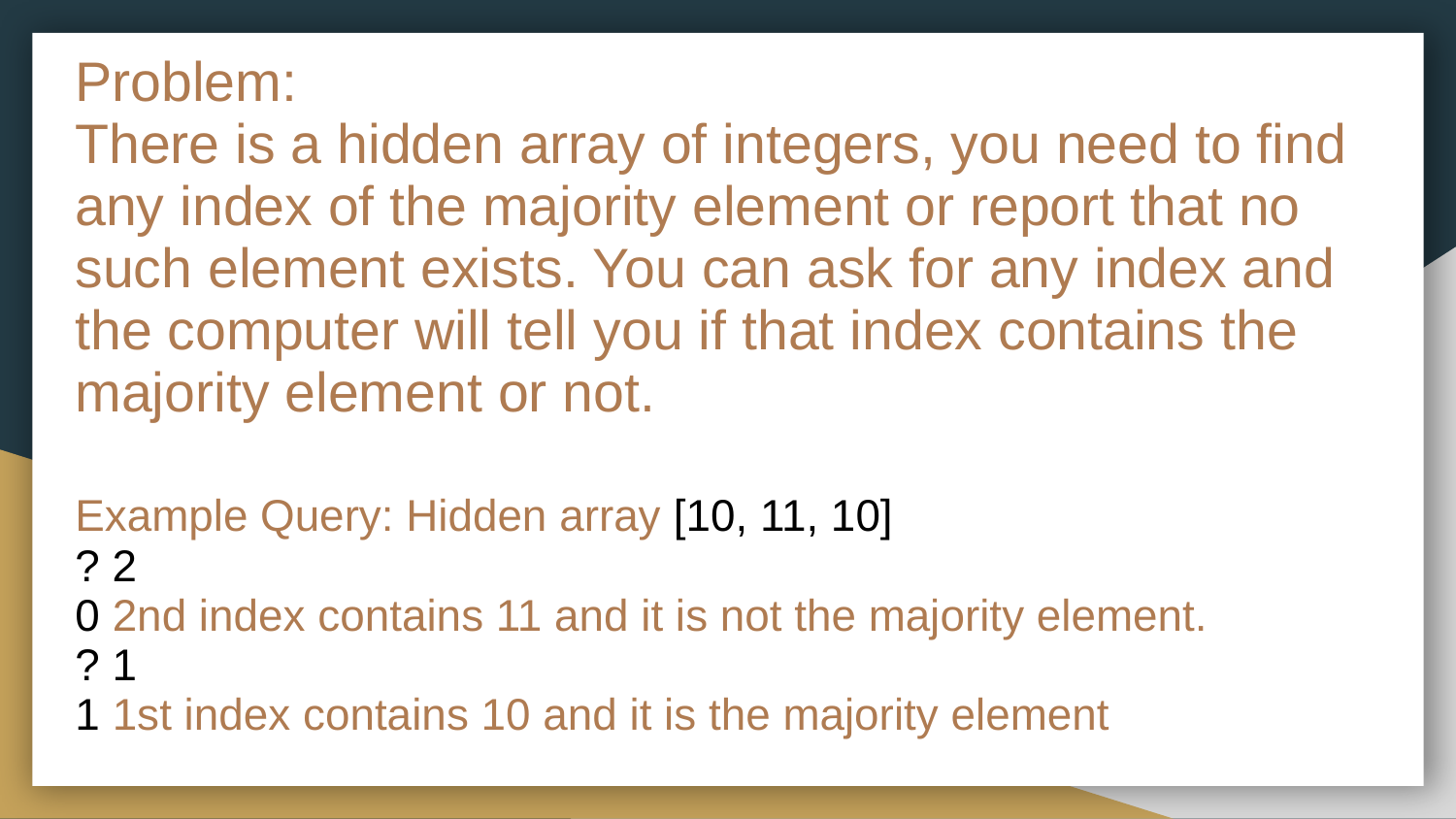

# Problem:
There is a hidden array of integers, you need to find any index of the majority element or report that no such element exists. You can ask for any index and the computer will tell you if that index contains the majority element or not.

Example Query: Hidden array [10, 11, 10]
? 2
0 2nd index contains 11 and it is not the majority element.
? 1
1 1st index contains 10 and it is the majority element